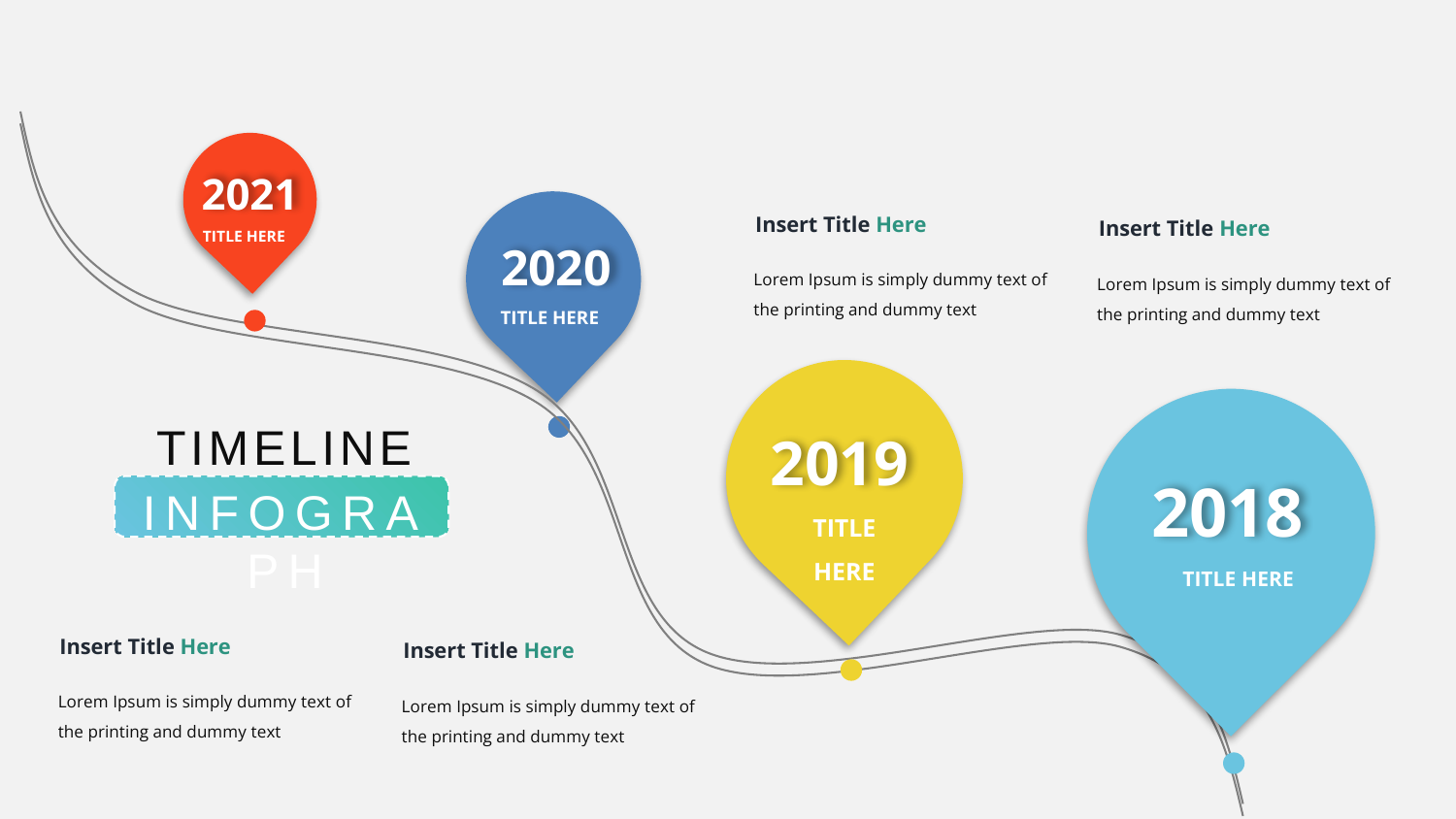

2021

Insert Title Here
Insert Title Here
TITLE HERE
2020
Lorem Ipsum is simply dummy text of the printing and dummy text
Lorem Ipsum is simply dummy text of the printing and dummy text
TITLE HERE

TIMELINE

2019
2018

INFOGRAPH
TITLE HERE
TITLE HERE
Insert Title Here
Insert Title Here

Lorem Ipsum is simply dummy text of the printing and dummy text
Lorem Ipsum is simply dummy text of the printing and dummy text